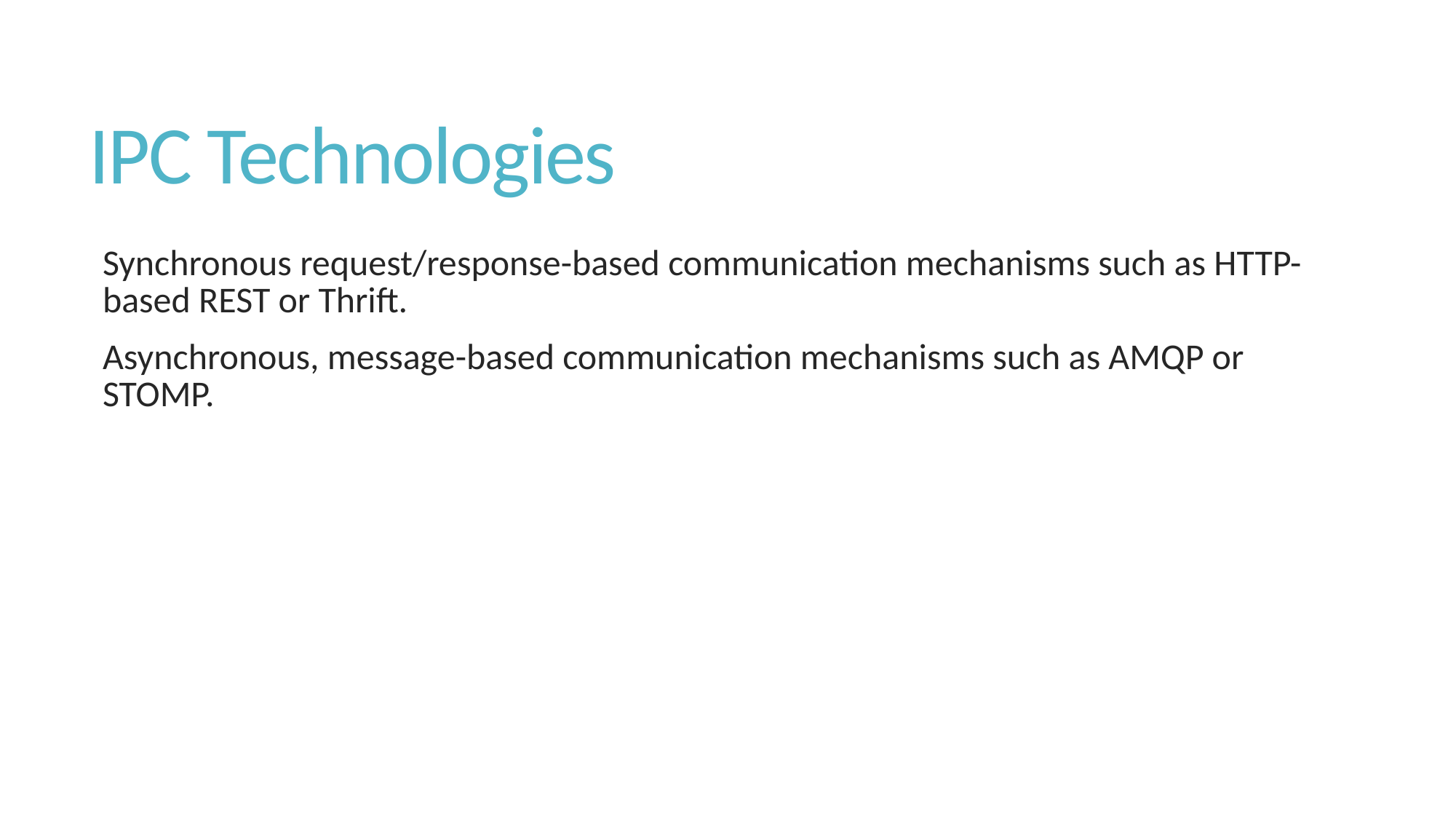

# IPC Technologies
Synchronous request/response-based communication mechanisms such as HTTP-based REST or Thrift.
Asynchronous, message-based communication mechanisms such as AMQP or STOMP.